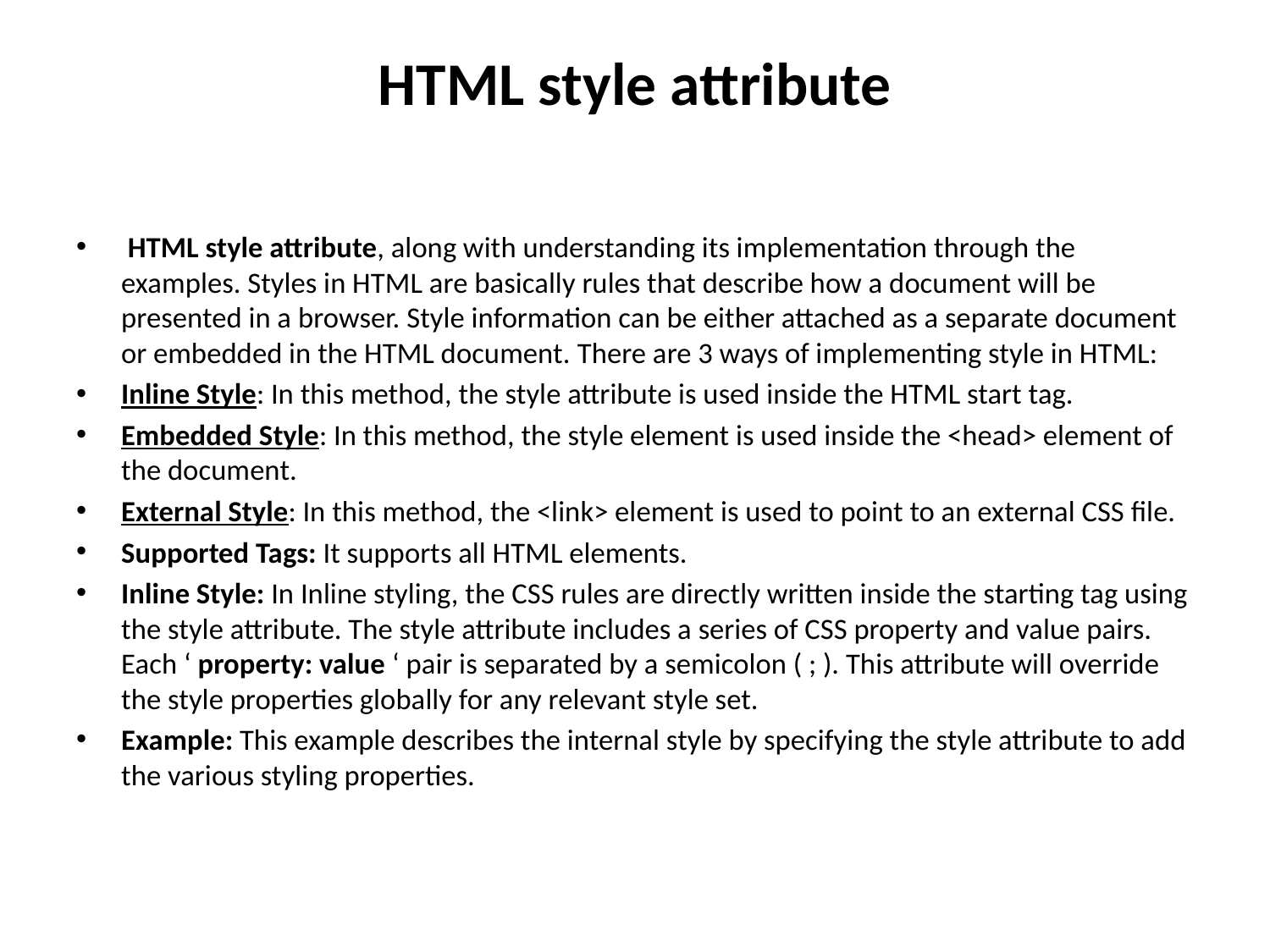

# HTML style attribute
 HTML style attribute, along with understanding its implementation through the examples. Styles in HTML are basically rules that describe how a document will be presented in a browser. Style information can be either attached as a separate document or embedded in the HTML document. There are 3 ways of implementing style in HTML:
Inline Style: In this method, the style attribute is used inside the HTML start tag.
Embedded Style: In this method, the style element is used inside the <head> element of the document.
External Style: In this method, the <link> element is used to point to an external CSS file.
Supported Tags: It supports all HTML elements.
Inline Style: In Inline styling, the CSS rules are directly written inside the starting tag using the style attribute. The style attribute includes a series of CSS property and value pairs. Each ‘ property: value ‘ pair is separated by a semicolon ( ; ). This attribute will override the style properties globally for any relevant style set.
Example: This example describes the internal style by specifying the style attribute to add the various styling properties.